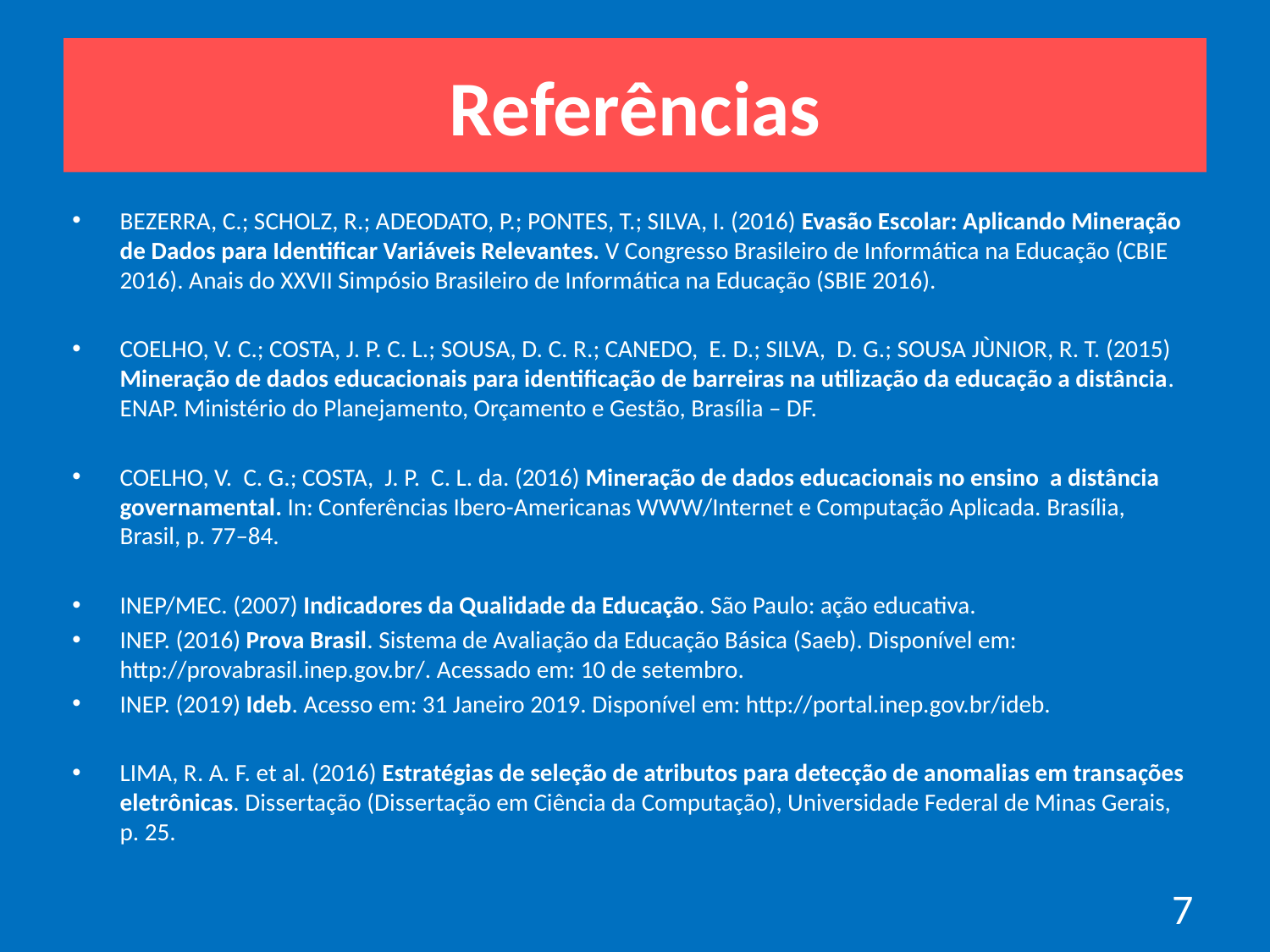

# Referências
BEZERRA, C.; SCHOLZ, R.; ADEODATO, P.; PONTES, T.; SILVA, I. (2016) Evasão Escolar: Aplicando Mineração de Dados para Identificar Variáveis Relevantes. V Congresso Brasileiro de Informática na Educação (CBIE 2016). Anais do XXVII Simpósio Brasileiro de Informática na Educação (SBIE 2016).

COELHO, V. C.; COSTA, J. P. C. L.; SOUSA, D. C. R.; CANEDO,  E. D.; SILVA,  D. G.; SOUSA JÙNIOR, R. T. (2015) Mineração de dados educacionais para identificação de barreiras na utilização da educação a distância. ENAP. Ministério do Planejamento, Orçamento e Gestão, Brasília – DF.

COELHO, V.  C. G.; COSTA,  J. P.  C. L. da. (2016) Mineração de dados educacionais no ensino  a distância governamental. In: Conferências Ibero-Americanas WWW/Internet e Computação Aplicada. Brasília, Brasil, p. 77–84.

INEP/MEC. (2007) Indicadores da Qualidade da Educação. São Paulo: ação educativa.
INEP. (2016) Prova Brasil. Sistema de Avaliação da Educação Básica (Saeb). Disponível em: http://provabrasil.inep.gov.br/. Acessado em: 10 de setembro.
INEP. (2019) Ideb. Acesso em: 31 Janeiro 2019. Disponível em: http://portal.inep.gov.br/ideb.

LIMA, R. A. F. et al. (2016) Estratégias de seleção de atributos para detecção de anomalias em transações eletrônicas. Dissertação (Dissertação em Ciência da Computação), Universidade Federal de Minas Gerais, p. 25.

7